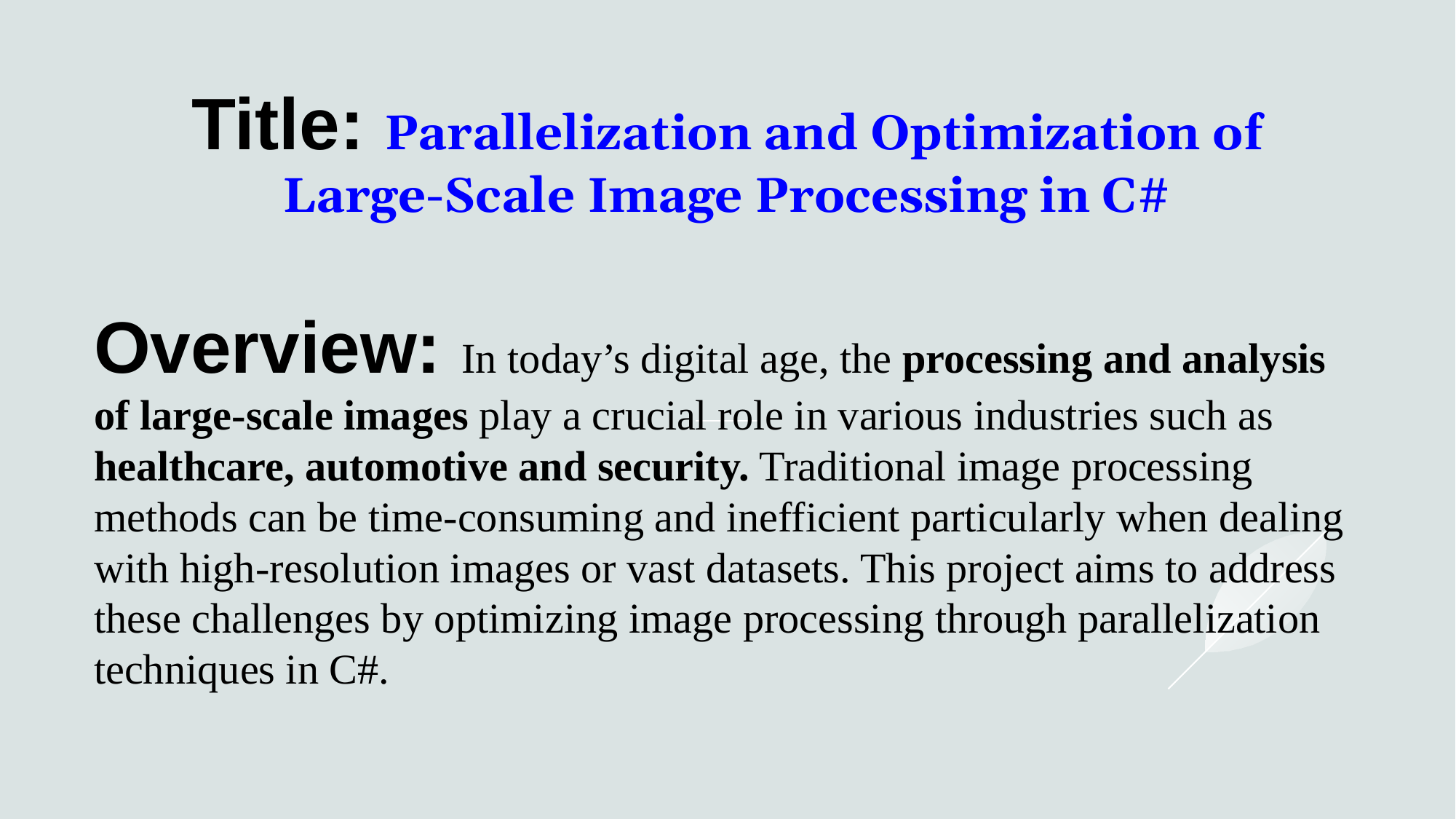

# Title: Parallelization and Optimization of Large-Scale Image Processing in C#
Overview: In today’s digital age, the processing and analysis of large-scale images play a crucial role in various industries such as healthcare, automotive and security. Traditional image processing methods can be time-consuming and inefficient particularly when dealing with high-resolution images or vast datasets. This project aims to address these challenges by optimizing image processing through parallelization techniques in C#.